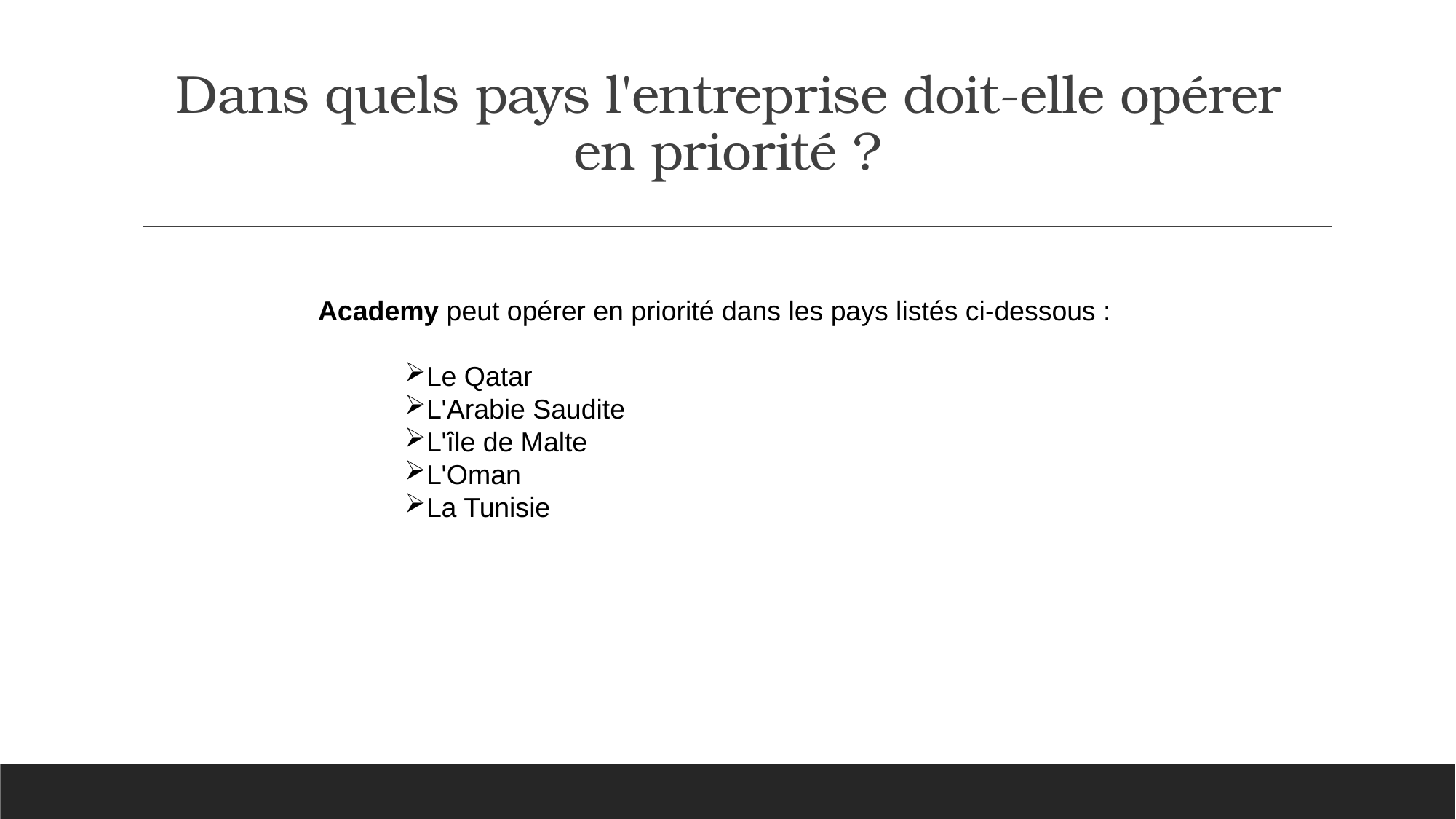

# Dans quels pays l'entreprise doit-elle opérer en priorité ?
 Academy peut opérer en priorité dans les pays listés ci-dessous :

Le Qatar
L'Arabie Saudite
L'île de Malte
L'Oman
La Tunisie